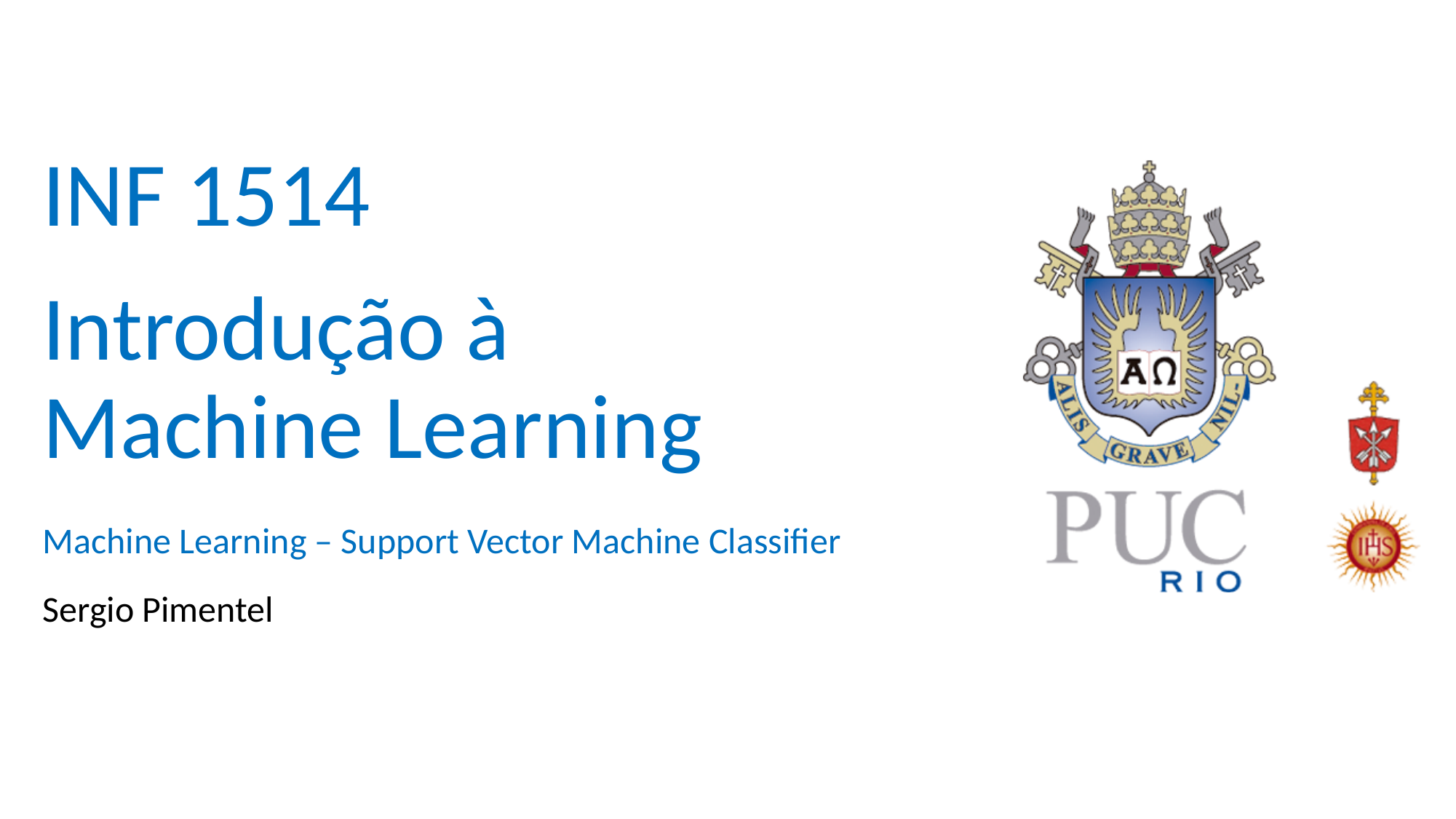

# INF 1514 Introdução à Machine Learning
Machine Learning – Support Vector Machine Classifier
Sergio Pimentel